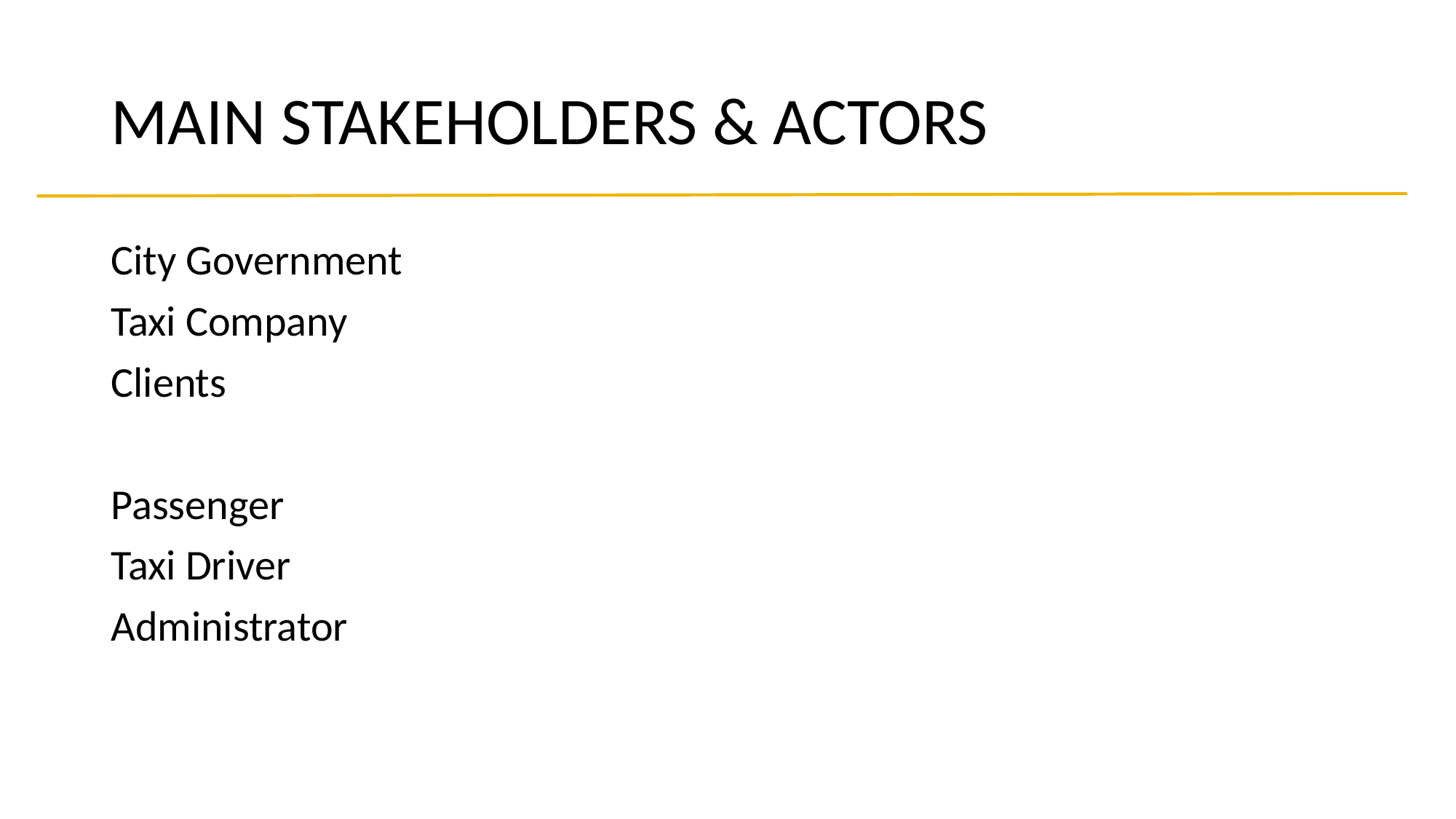

# MAIN STAKEHOLDERS & ACTORS
City Government
Taxi Company
Clients

Passenger
Taxi Driver
Administrator